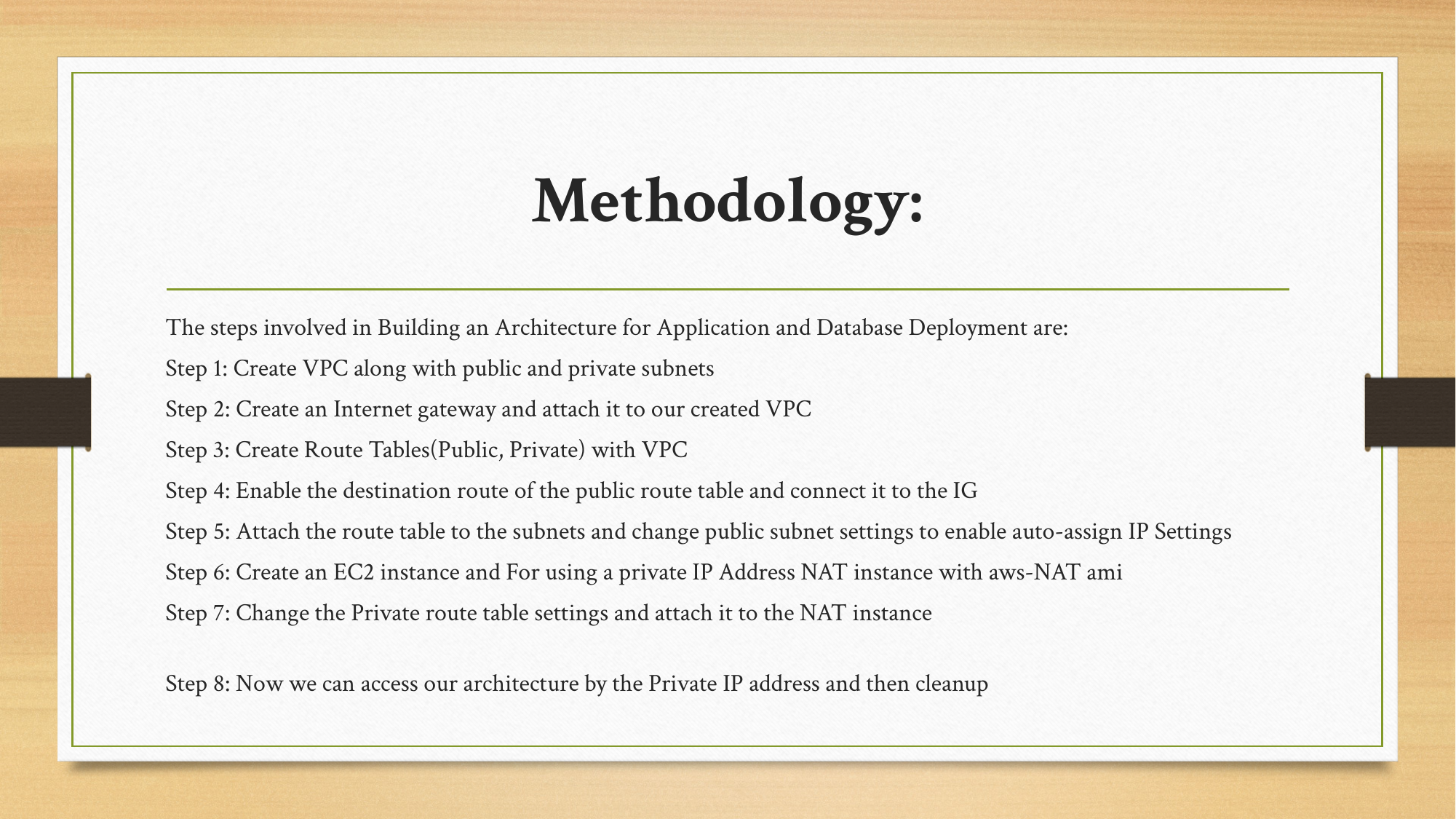

# Methodology:
The steps involved in Building an Architecture for Application and Database Deployment are:
Step 1: Create VPC along with public and private subnets
Step 2: Create an Internet gateway and attach it to our created VPC
Step 3: Create Route Tables(Public, Private) with VPC
Step 4: Enable the destination route of the public route table and connect it to the IG
Step 5: Attach the route table to the subnets and change public subnet settings to enable auto-assign IP Settings
Step 6: Create an EC2 instance and For using a private IP Address NAT instance with aws-NAT ami
Step 7: Change the Private route table settings and attach it to the NAT instance
Step 8: Now we can access our architecture by the Private IP address and then cleanup